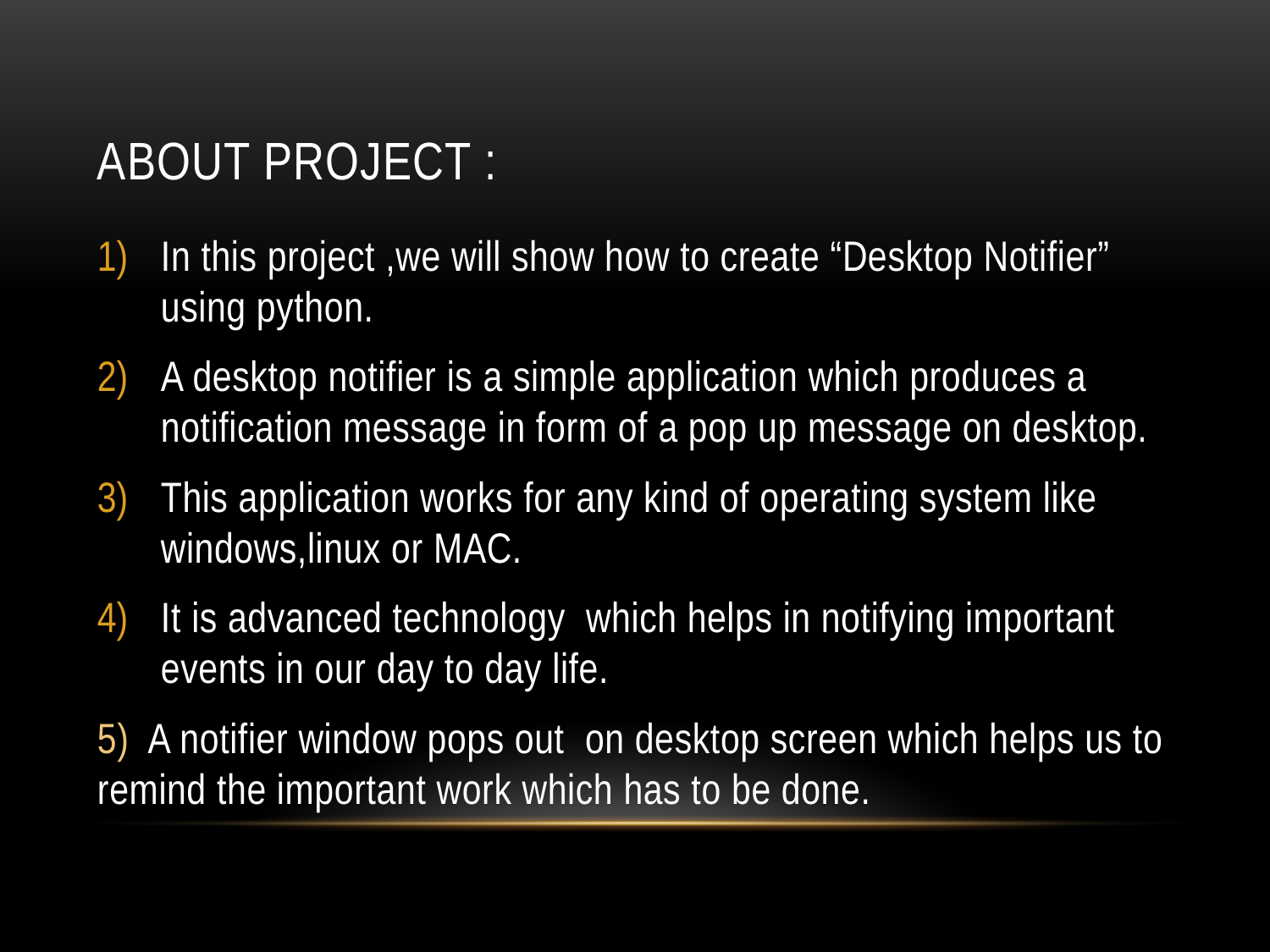

# ABOUT PROJECT :
In this project ,we will show how to create “Desktop Notifier”      using python.
A desktop notifier is a simple application which produces a notification message in form of a pop up message on desktop.
This application works for any kind of operating system like windows,linux or MAC.
It is advanced technology  which helps in notifying important events in our day to day life.
5)  A notifier window pops out  on desktop screen which helps us to remind the important work which has to be done.